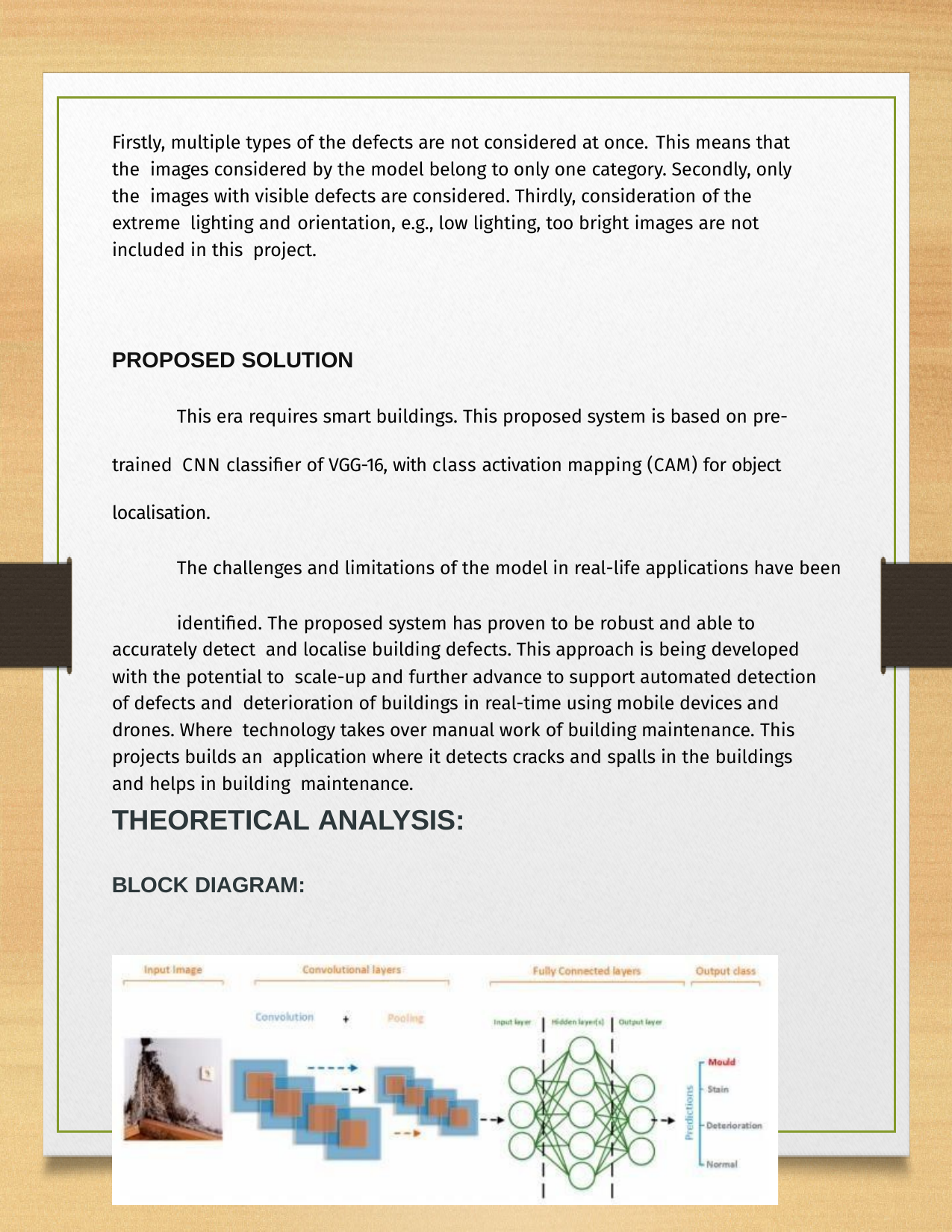

Firstly, multiple types of the defects are not considered at once. This means that the  images considered by the model belong to only one category. Secondly, only the  images with visible defects are considered. Thirdly, consideration of the extreme  lighting and orientation, e.g., low lighting, too bright images are not included in this  project.
PROPOSED SOLUTION
This era requires smart buildings. This proposed system is based on pre-trained  CNN classiﬁer of VGG-16, with class activation mapping (CAM) for object localisation.

The challenges and limitations of the model in real-life applications have been

identiﬁed. The proposed system has proven to be robust and able to accurately detect  and localise building defects. This approach is being developed with the potential to  scale-up and further advance to support automated detection of defects and  deterioration of buildings in real-time using mobile devices and drones. Where  technology takes over manual work of building maintenance. This projects builds an  application where it detects cracks and spalls in the buildings and helps in building  maintenance.
THEORETICAL ANALYSIS:

BLOCK DIAGRAM: